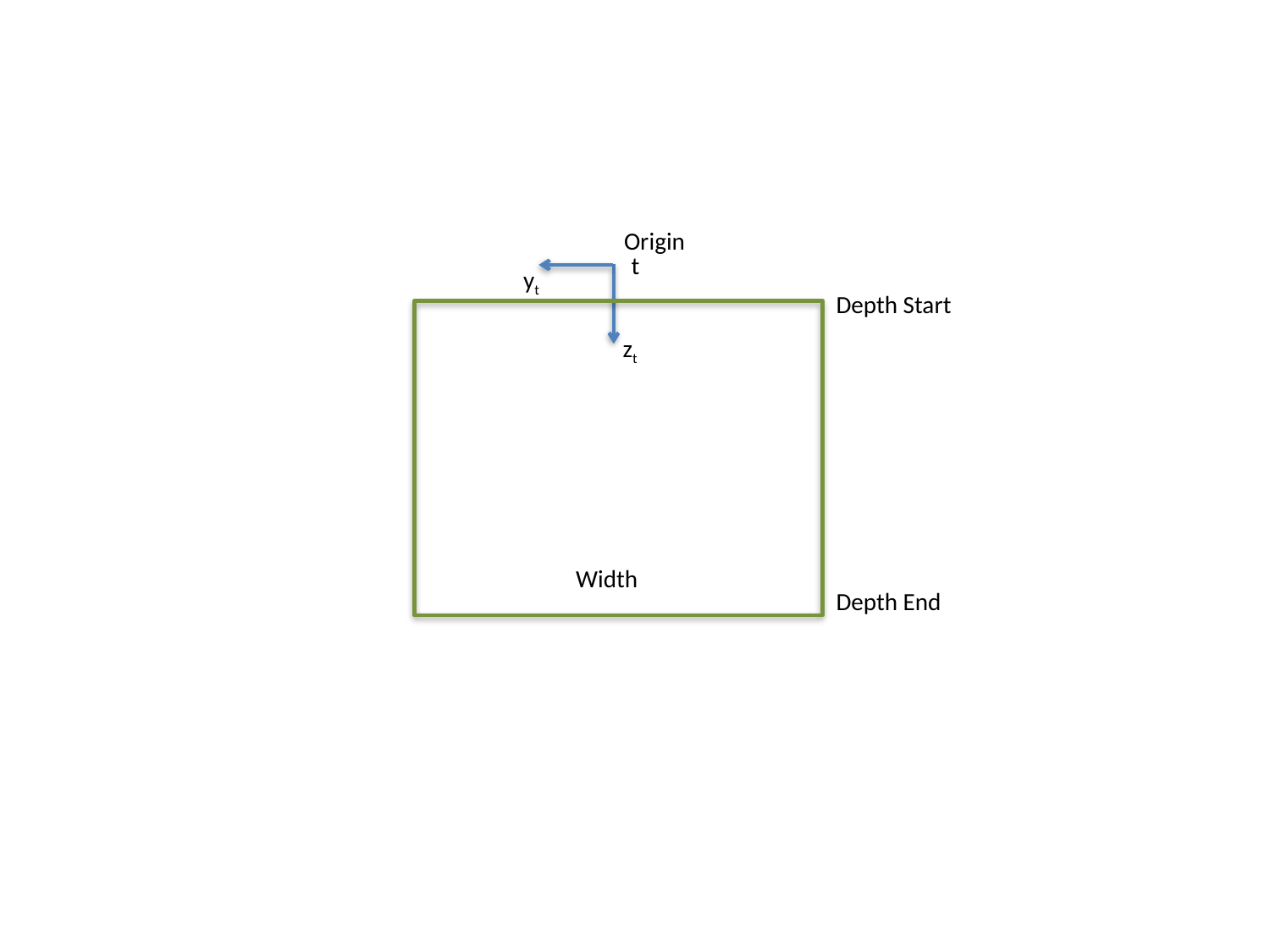

Origin
t
yt
Depth Start

zt
Width
Depth End